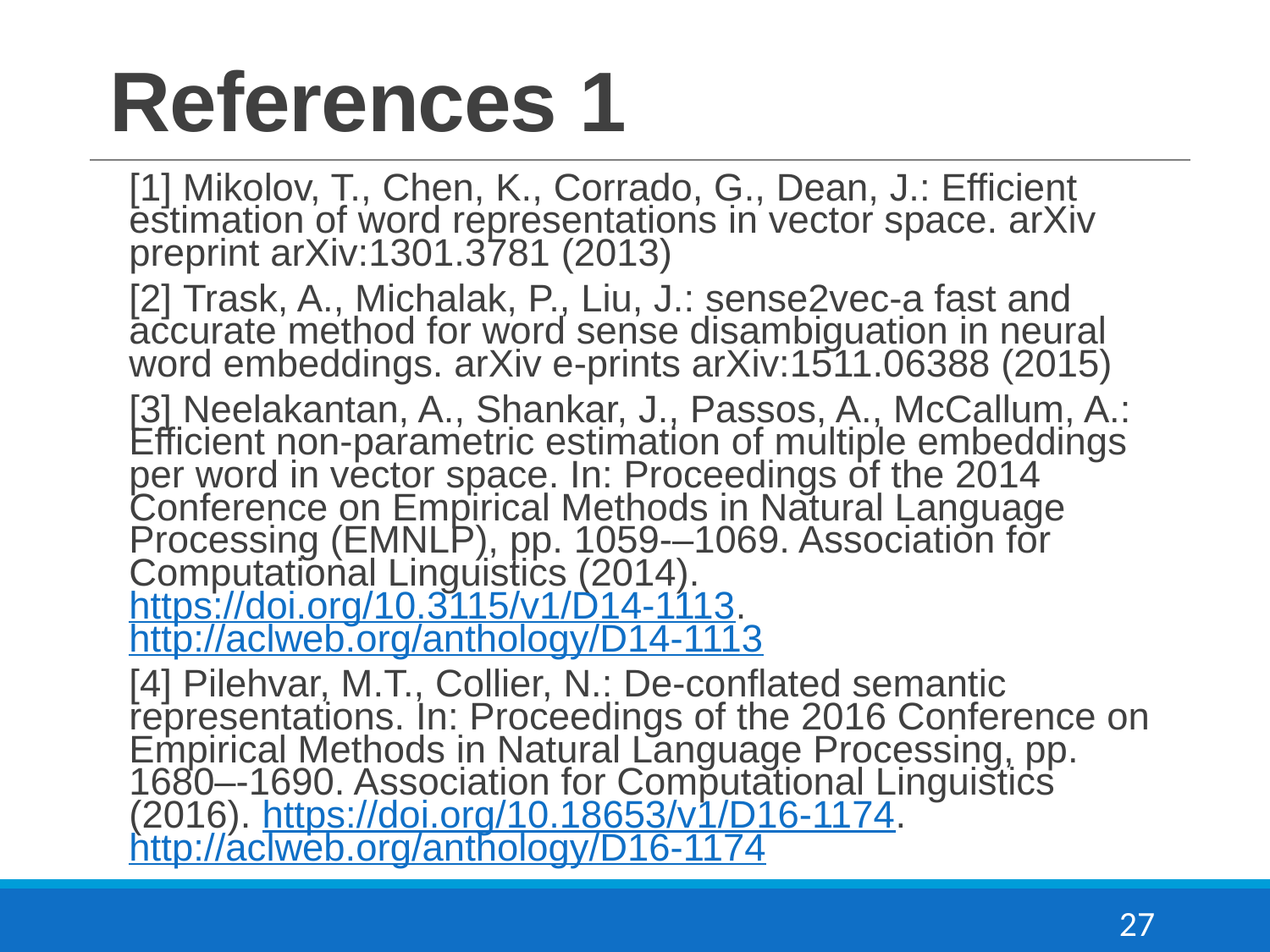

# References 1
[1] Mikolov, T., Chen, K., Corrado, G., Dean, J.: Efficient estimation of word representations in vector space. arXiv preprint arXiv:1301.3781 (2013)
[2] Trask, A., Michalak, P., Liu, J.: sense2vec-a fast and accurate method for word sense disambiguation in neural word embeddings. arXiv e-prints arXiv:1511.06388 (2015)
[3] Neelakantan, A., Shankar, J., Passos, A., McCallum, A.: Efficient non-parametric estimation of multiple embeddings per word in vector space. In: Proceedings of the 2014 Conference on Empirical Methods in Natural Language Processing (EMNLP), pp. 1059-–1069. Association for Computational Linguistics (2014). https://doi.org/10.3115/v1/D14-1113. http://aclweb.org/anthology/D14-1113
[4] Pilehvar, M.T., Collier, N.: De-conflated semantic representations. In: Proceedings of the 2016 Conference on Empirical Methods in Natural Language Processing, pp. 1680–-1690. Association for Computational Linguistics (2016). https://doi.org/10.18653/v1/D16-1174. http://aclweb.org/anthology/D16-1174
27